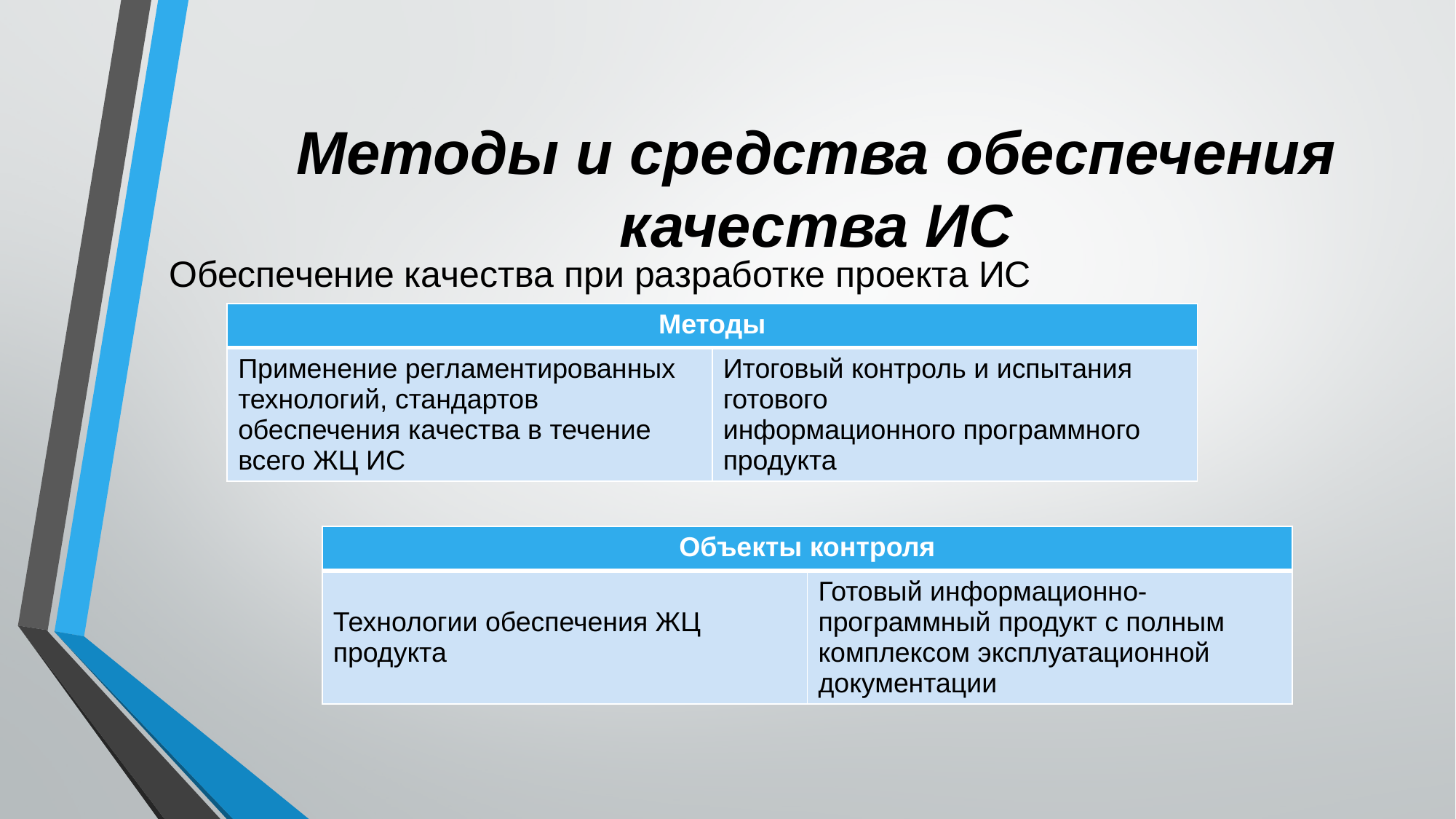

# Методы и средства обеспечения качества ИС
Обеспечение качества при разработке проекта ИС

| Методы |  |
| --- | --- |
| Применение регламентированных технологий, стандартов обеспечения качества в течение всего ЖЦ ИС | Итоговый контроль и испытания готового информационного программного продукта |
| Объекты контроля |  |
| --- | --- |
| Технологии обеспечения ЖЦ продукта | Готовый информационно-программный продукт с полным комплексом эксплуатационной документации |